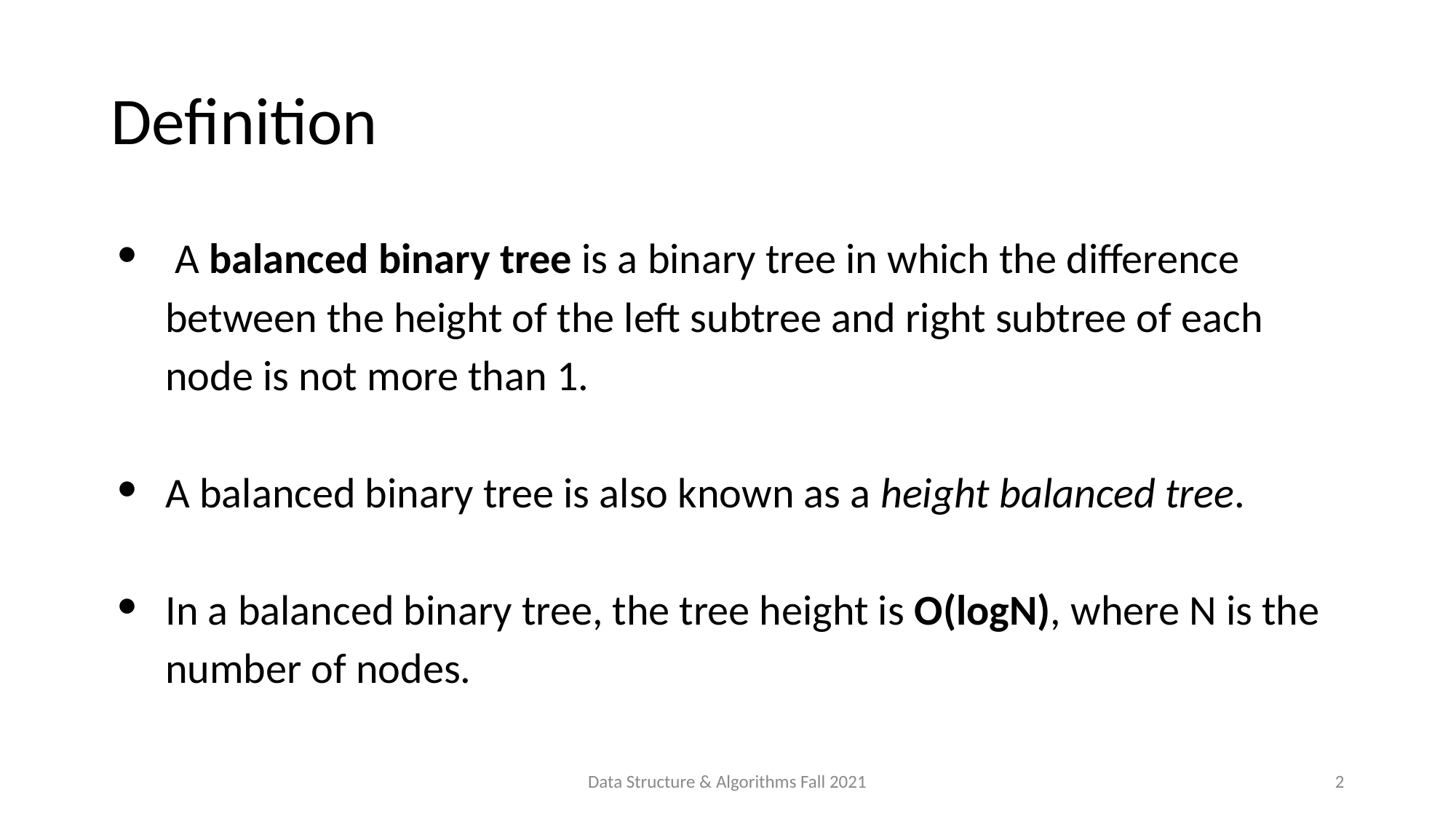

# Definition
 A balanced binary tree is a binary tree in which the difference between the height of the left subtree and right subtree of each node is not more than 1.

A balanced binary tree is also known as a height balanced tree.

In a balanced binary tree, the tree height is O(logN), where N is the number of nodes.

Data Structure & Algorithms Fall 2021
2